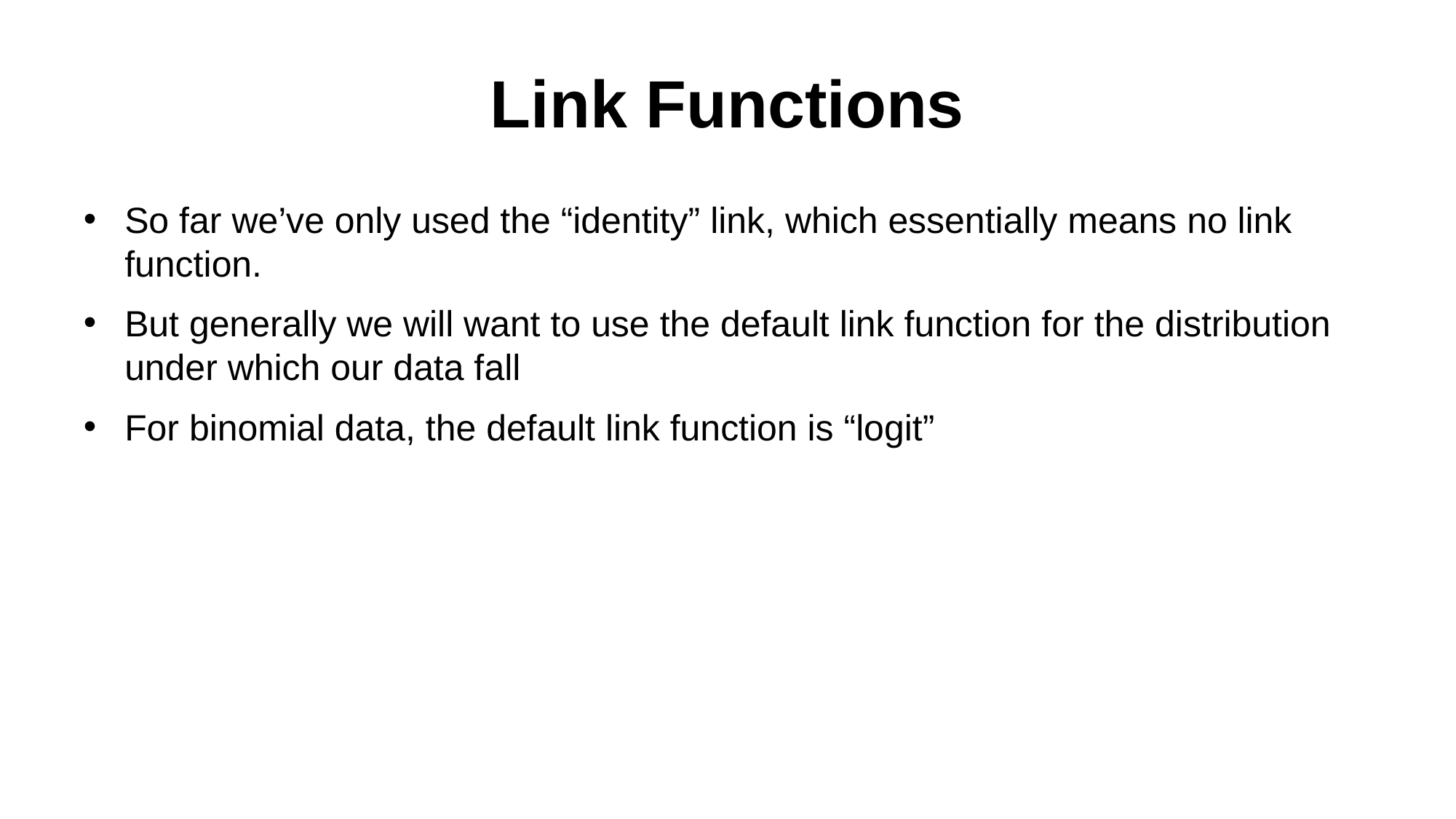

# Link Functions
So far we’ve only used the “identity” link, which essentially means no link function.
But generally we will want to use the default link function for the distribution under which our data fall
For binomial data, the default link function is “logit”